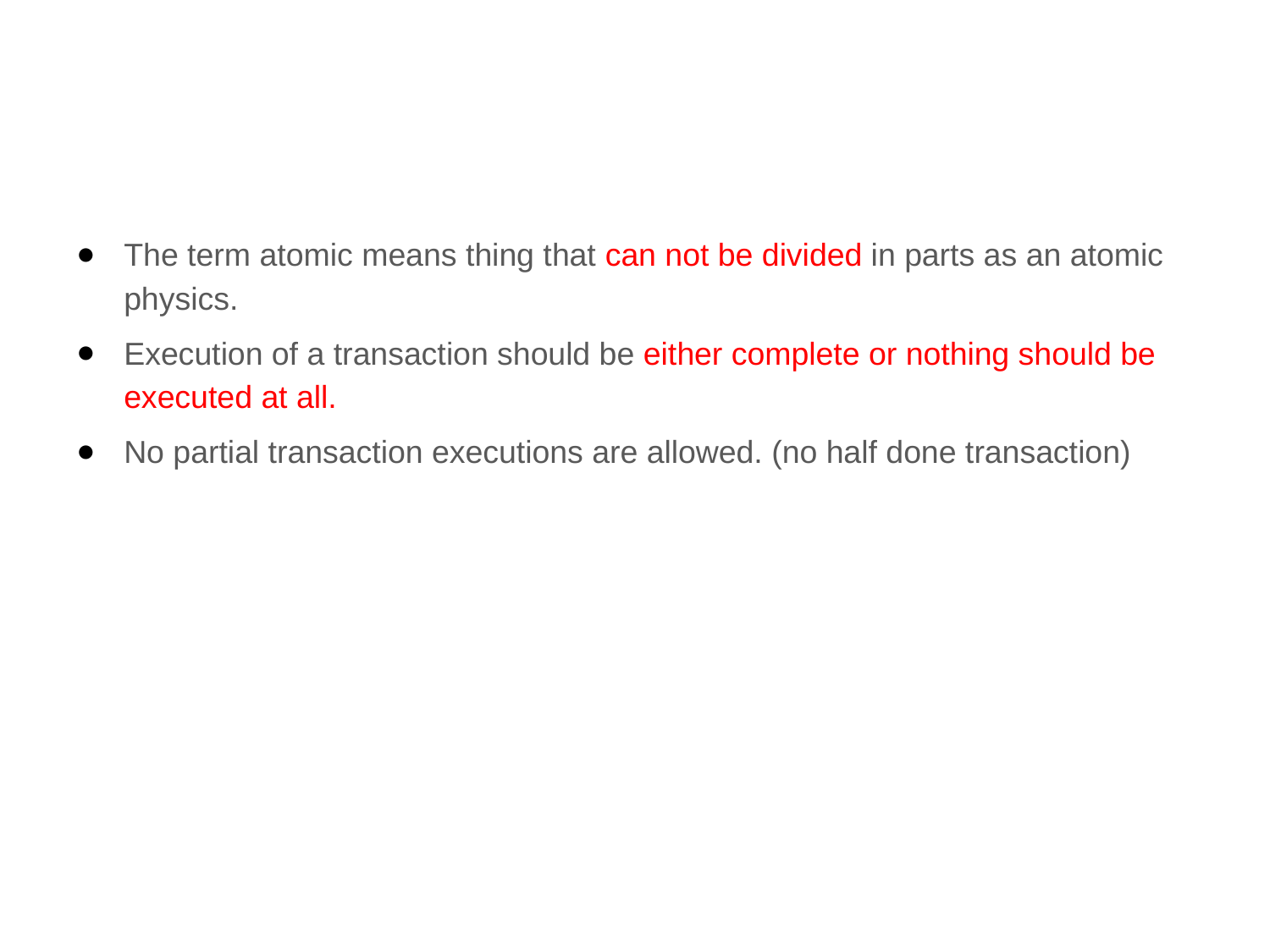

#
The term atomic means thing that can not be divided in parts as an atomic physics.
Execution of a transaction should be either complete or nothing should be executed at all.
No partial transaction executions are allowed. (no half done transaction)